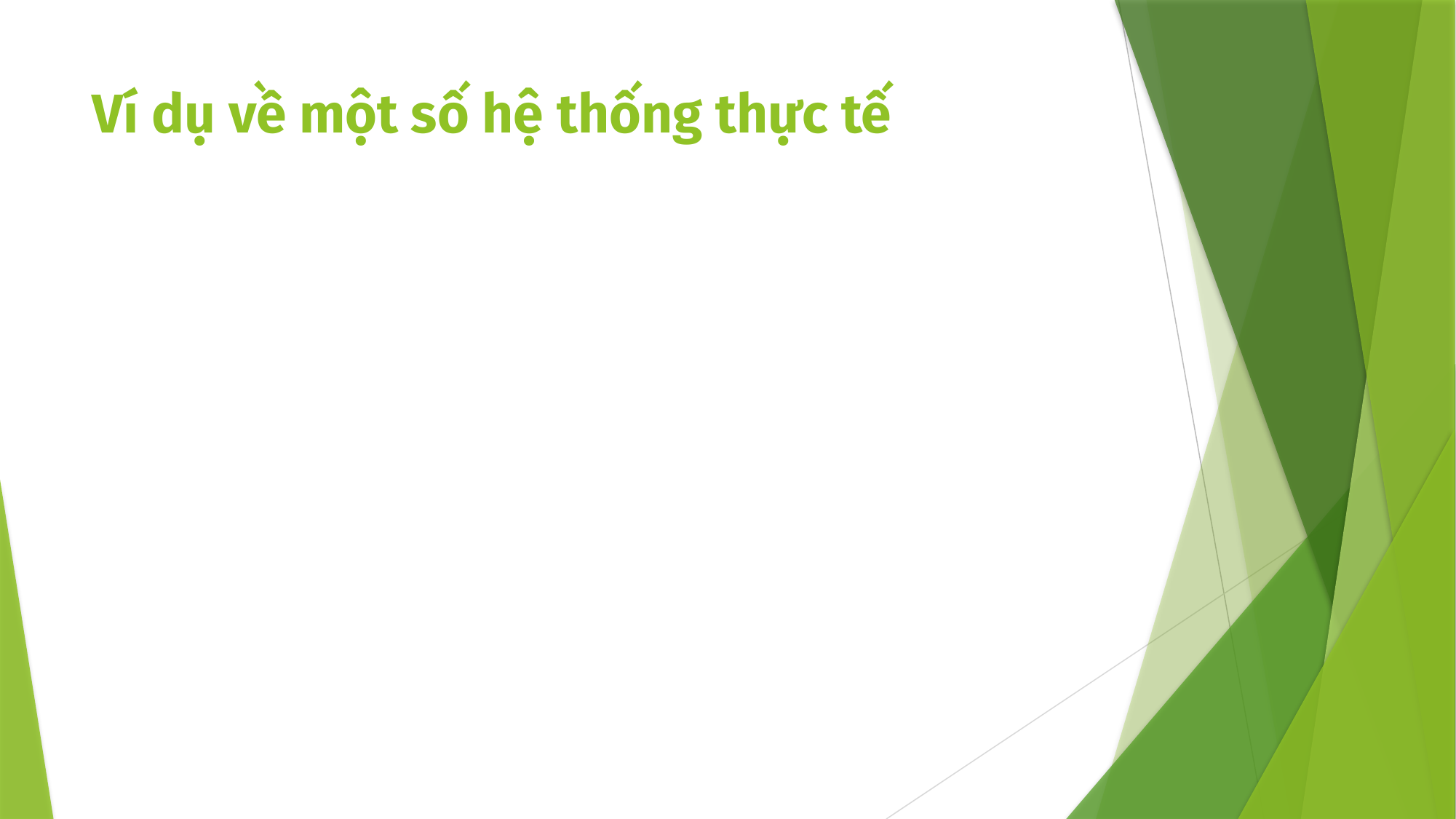

# Ví dụ về một số hệ thống thực tế